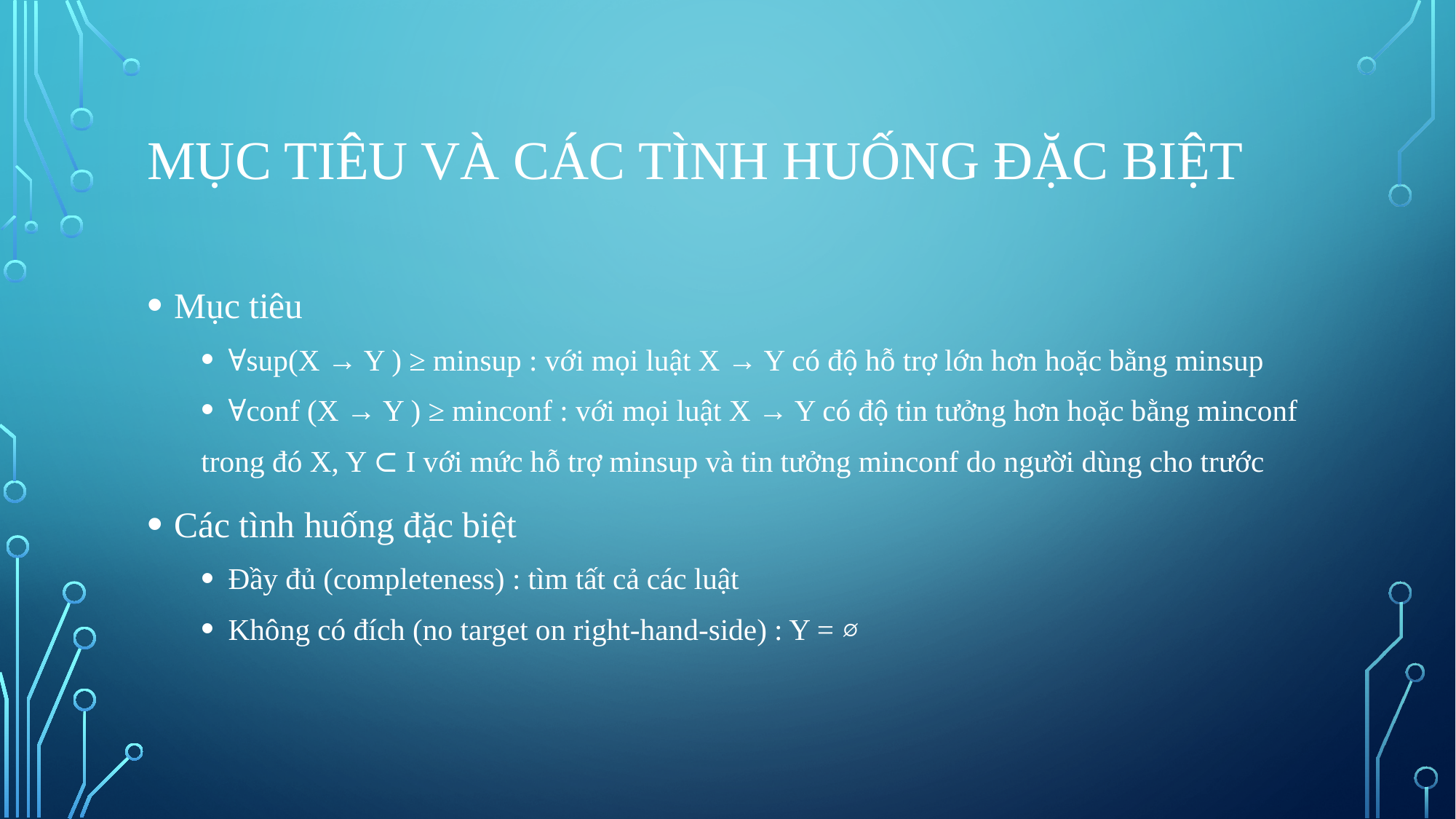

# Mục tiêu và các tình huống đặc biệt
Mục tiêu
∀sup(X → Y ) ≥ minsup : với mọi luật X → Y có độ hỗ trợ lớn hơn hoặc bằng minsup
∀conf (X → Y ) ≥ minconf : với mọi luật X → Y có độ tin tưởng hơn hoặc bằng minconf
trong đó X, Y ⊂ I với mức hỗ trợ minsup và tin tưởng minconf do người dùng cho trước
Các tình huống đặc biệt
Đầy đủ (completeness) : tìm tất cả các luật
Không có đích (no target on right-hand-side) : Y = ∅